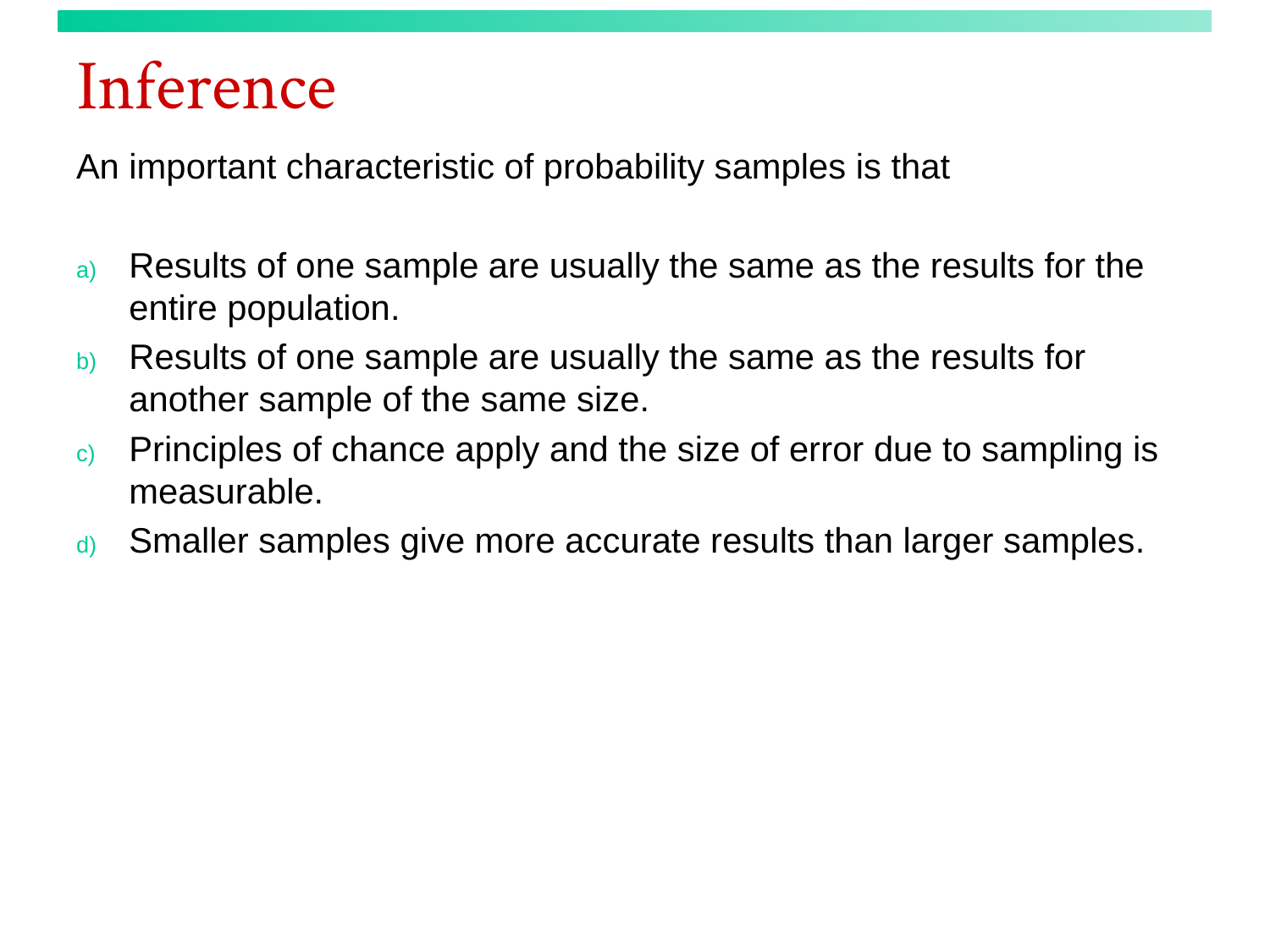

# Inference
An important characteristic of probability samples is that

Results of one sample are usually the same as the results for the entire population.
Results of one sample are usually the same as the results for another sample of the same size.
Principles of chance apply and the size of error due to sampling is measurable.
Smaller samples give more accurate results than larger samples.